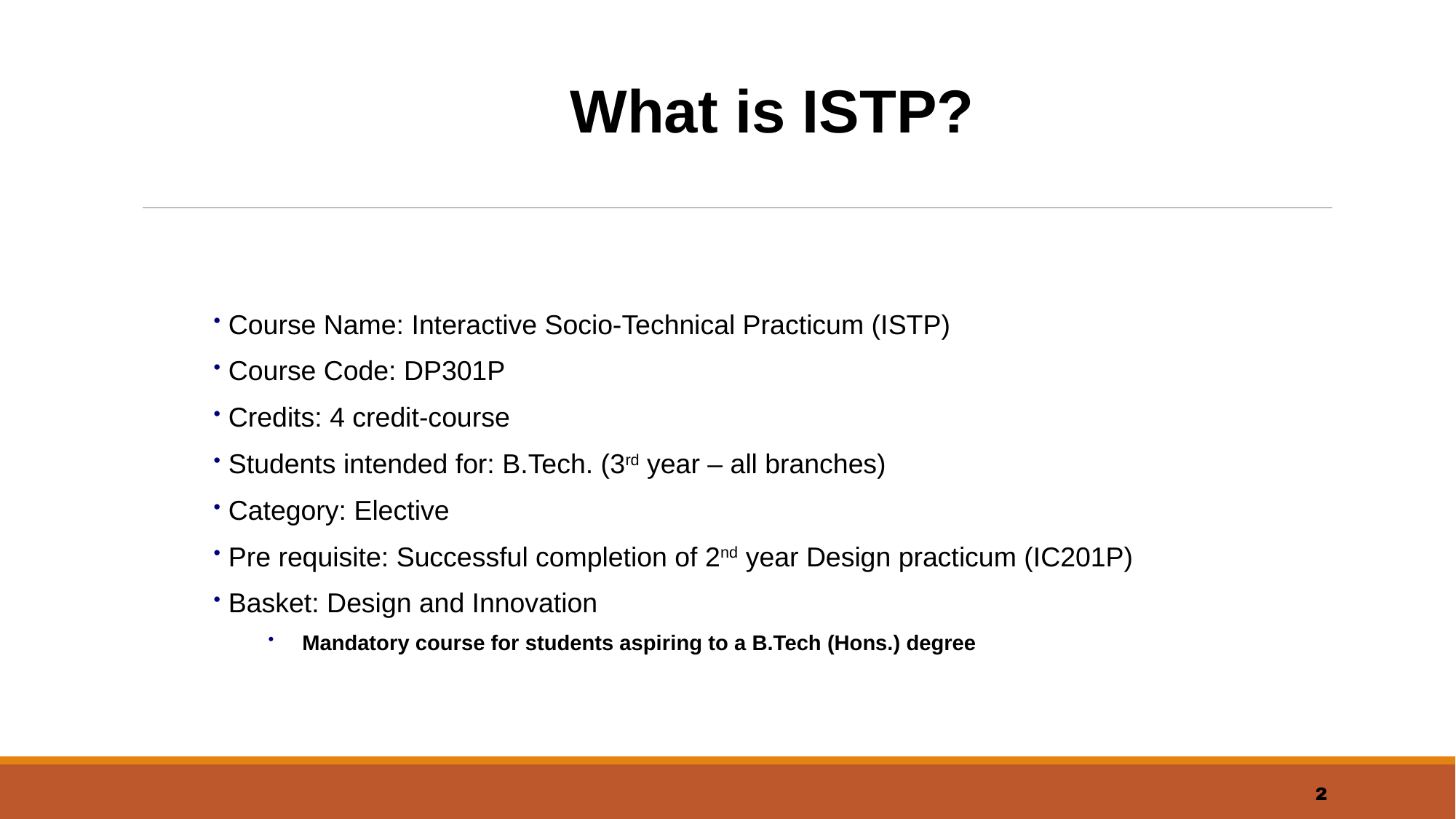

What is ISTP?

 Course Name: Interactive Socio-Technical Practicum (ISTP)
 Course Code: DP301P
 Credits: 4 credit-course
 Students intended for: B.Tech. (3rd year – all branches)
 Category: Elective
 Pre requisite: Successful completion of 2nd year Design practicum (IC201P)
 Basket: Design and Innovation
Mandatory course for students aspiring to a B.Tech (Hons.) degree
2